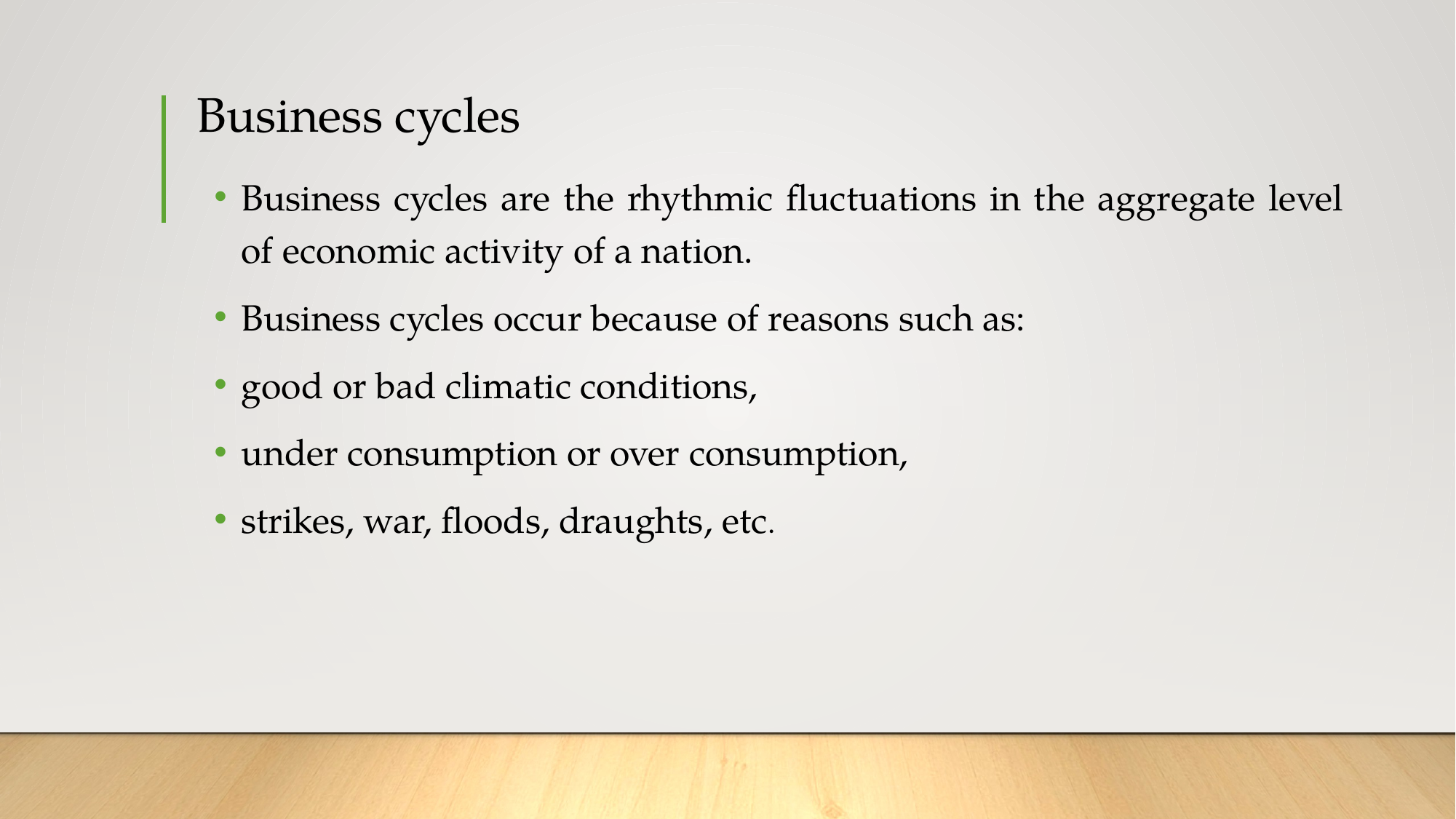

# Business cycles
Business cycles are the rhythmic fluctuations in the aggregate level of economic activity of a nation.
Business cycles occur because of reasons such as:
good or bad climatic conditions,
under consumption or over consumption,
strikes, war, floods, draughts, etc.